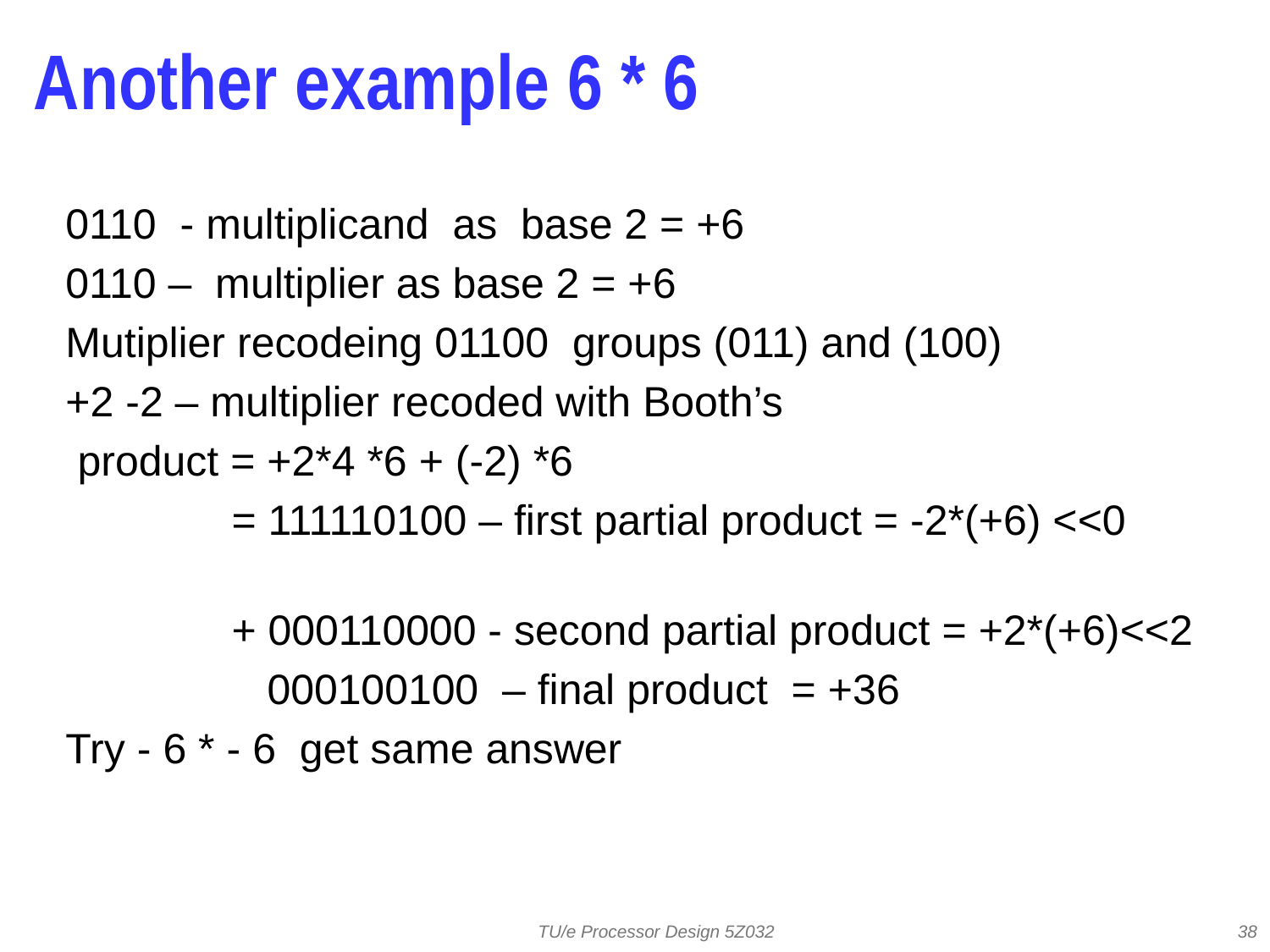

# Another example 6 * 6
0110  ‐ multiplicand  as  base 2 = +6
0110 –  multiplier as base 2 = +6
Mutiplier recodeing 01100  groups (011) and (100)
+2 ‐2 – multiplier recoded with Booth’s
 product = +2*4 *6 + (‐2) *6
              = 111110100 – first partial product = ‐2*(+6) <<0
              + 000110000 ‐ second partial product = +2*(+6)<<2
                 000100100  – final product  = +36
Try - 6 * - 6  get same answer
TU/e Processor Design 5Z032
38